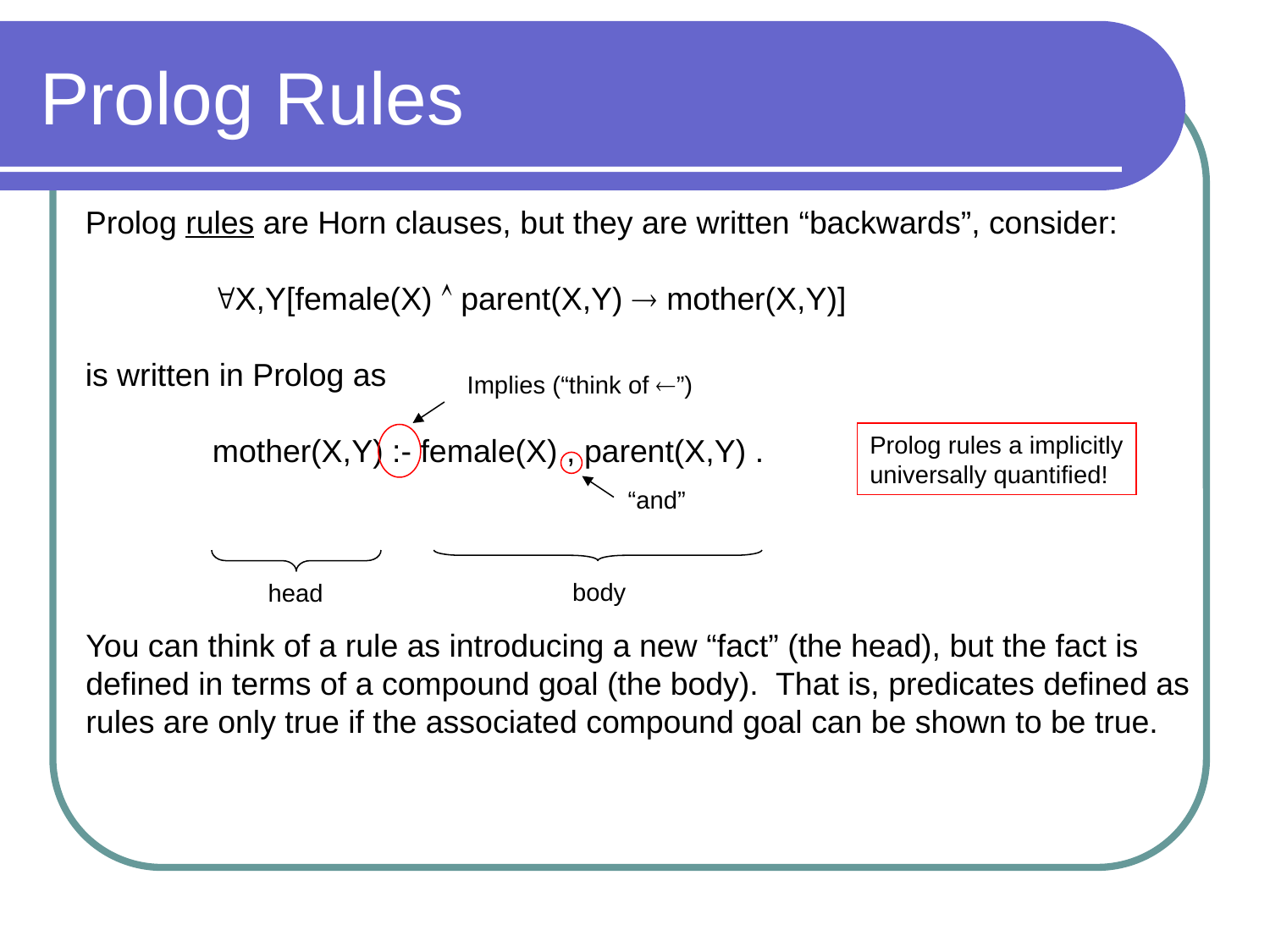

# Prolog Rules
Prolog rules are Horn clauses, but they are written “backwards”, consider:

	∀X,Y[female(X) ∧ parent(X,Y) → mother(X,Y)]

is written in Prolog as

	mother(X,Y) :- female(X) , parent(X,Y) .

Implies (“think of ←”)

Prolog rules a implicitly
universally quantified!

“and”
body
head
You can think of a rule as introducing a new “fact” (the head), but the fact is
defined in terms of a compound goal (the body).  That is, predicates defined as
rules are only true if the associated compound goal can be shown to be true.